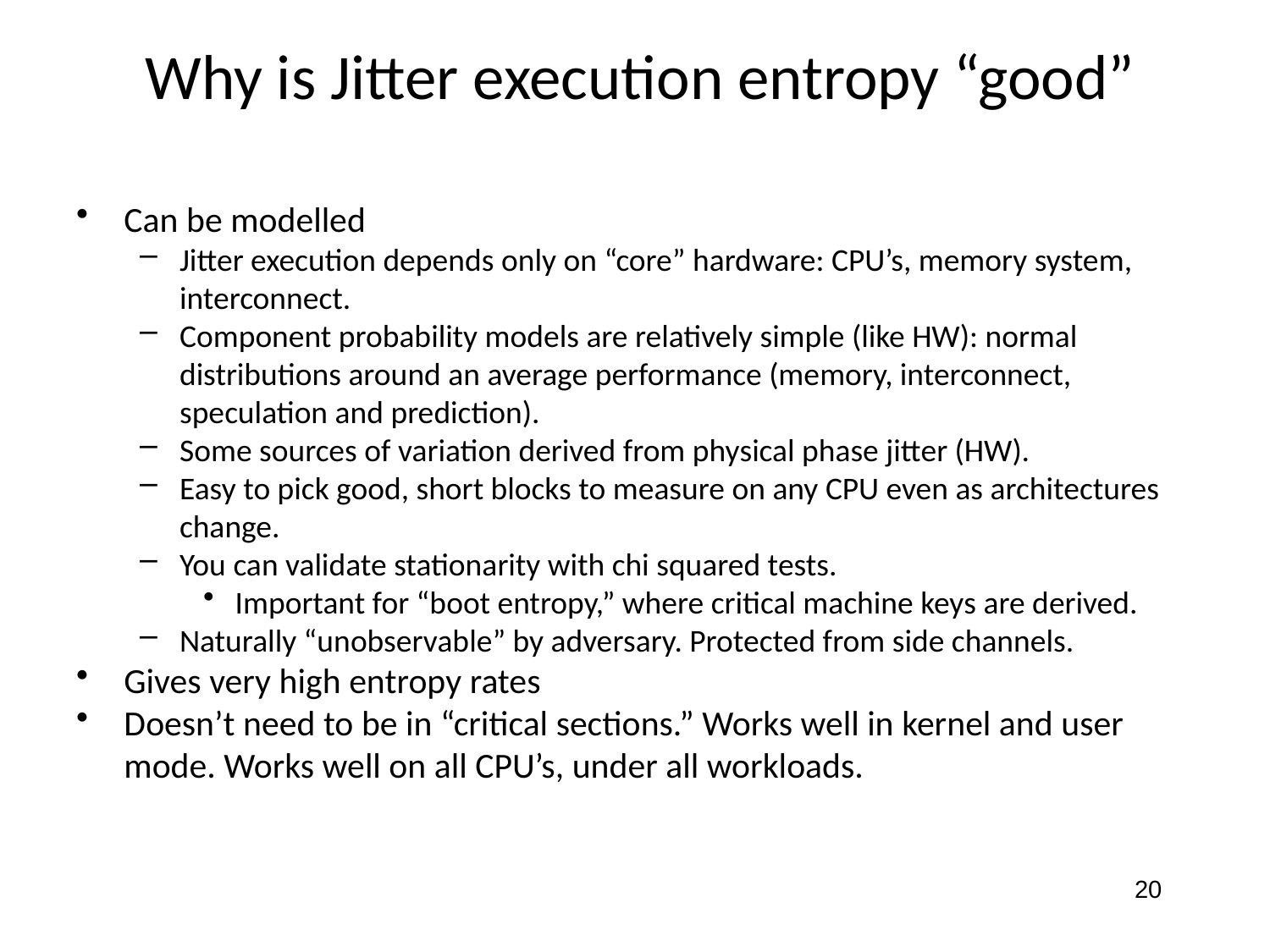

# Why is Jitter execution entropy “good”
Can be modelled
Jitter execution depends only on “core” hardware: CPU’s, memory system, interconnect.
Component probability models are relatively simple (like HW): normal distributions around an average performance (memory, interconnect, speculation and prediction).
Some sources of variation derived from physical phase jitter (HW).
Easy to pick good, short blocks to measure on any CPU even as architectures change.
You can validate stationarity with chi squared tests.
Important for “boot entropy,” where critical machine keys are derived.
Naturally “unobservable” by adversary. Protected from side channels.
Gives very high entropy rates
Doesn’t need to be in “critical sections.” Works well in kernel and user mode. Works well on all CPU’s, under all workloads.
20